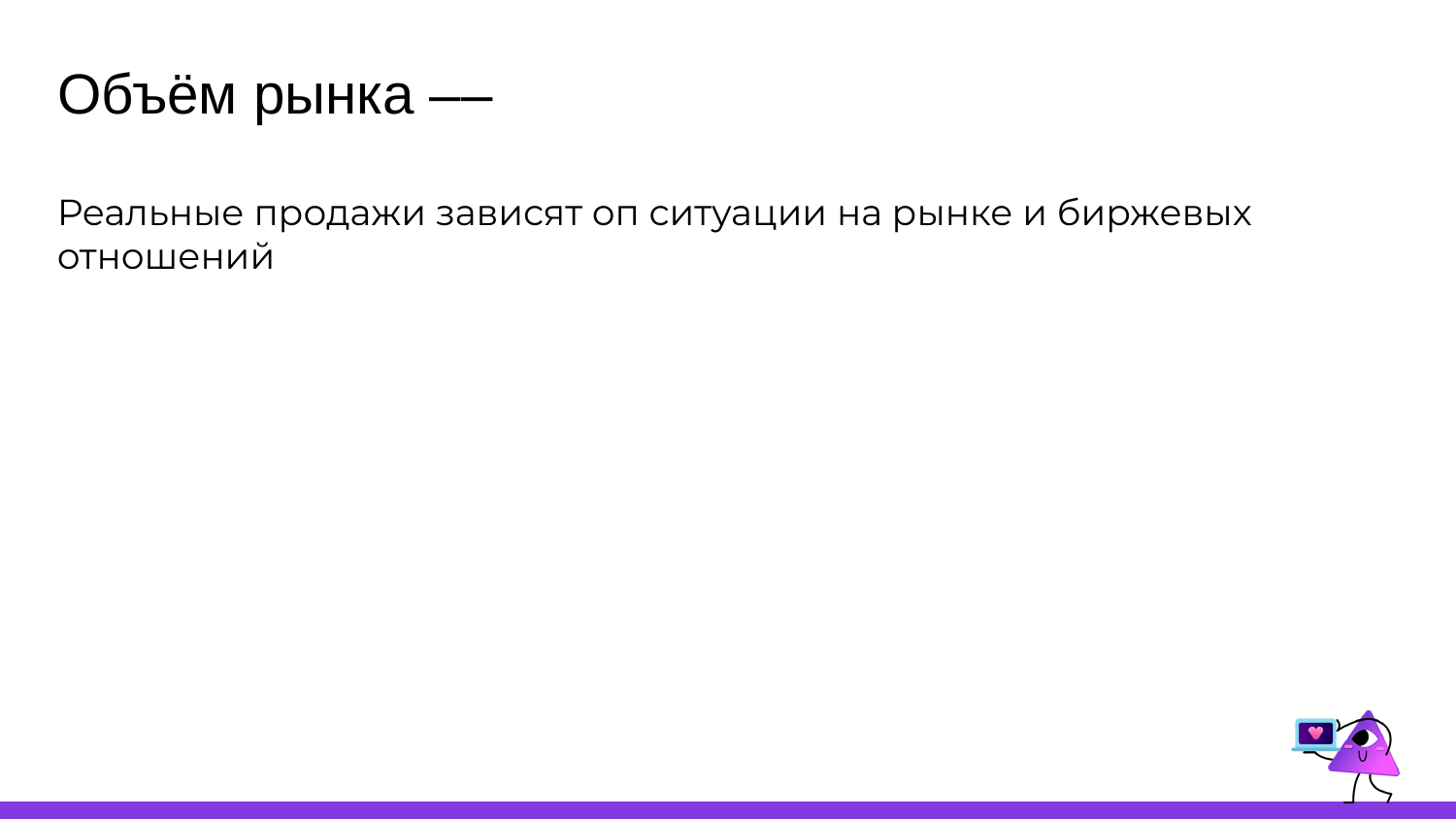

# Объём рынка ––
Реальные продажи зависят оп ситуации на рынке и биржевых отношений